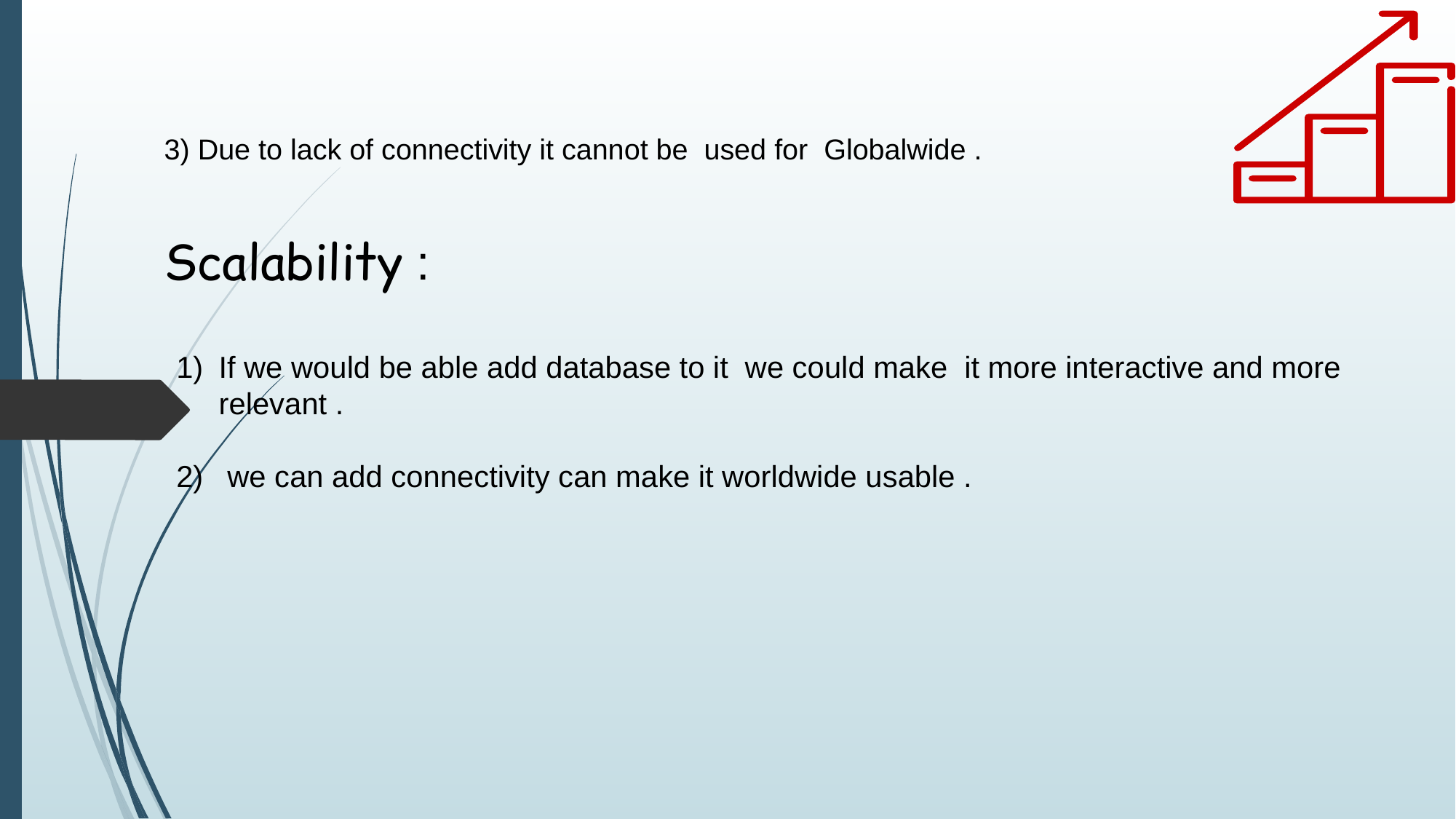

3) Due to lack of connectivity it cannot be  used for  Globalwide .

Scalability :

If we would be able add database to it  we could make  it more interactive and more relevant .

 we can add connectivity can make it worldwide usable .